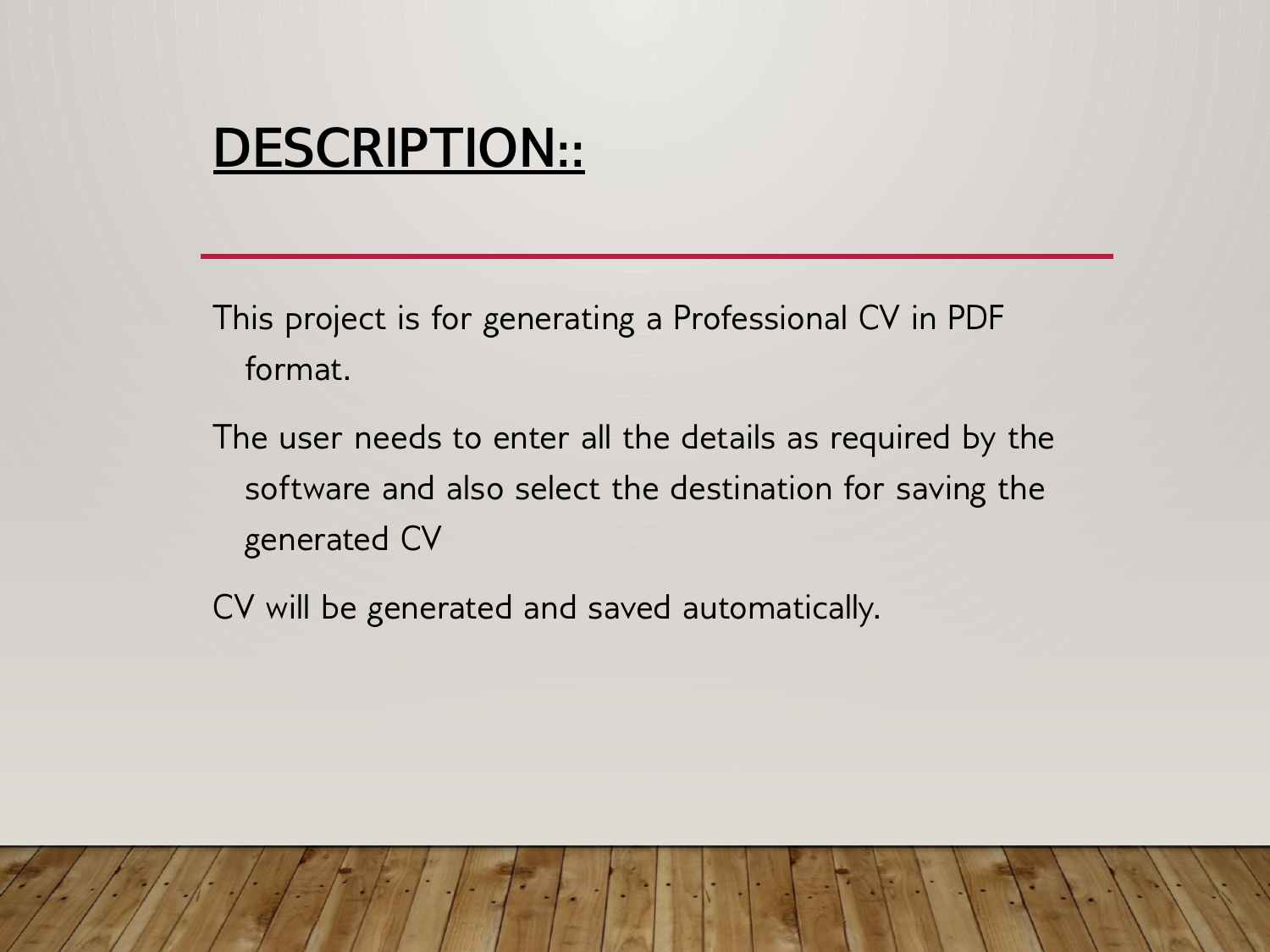

# DESCRIPTION::
This project is for generating a Professional CV in PDF format.
The user needs to enter all the details as required by the software and also select the destination for saving the generated CV
CV will be generated and saved automatically.